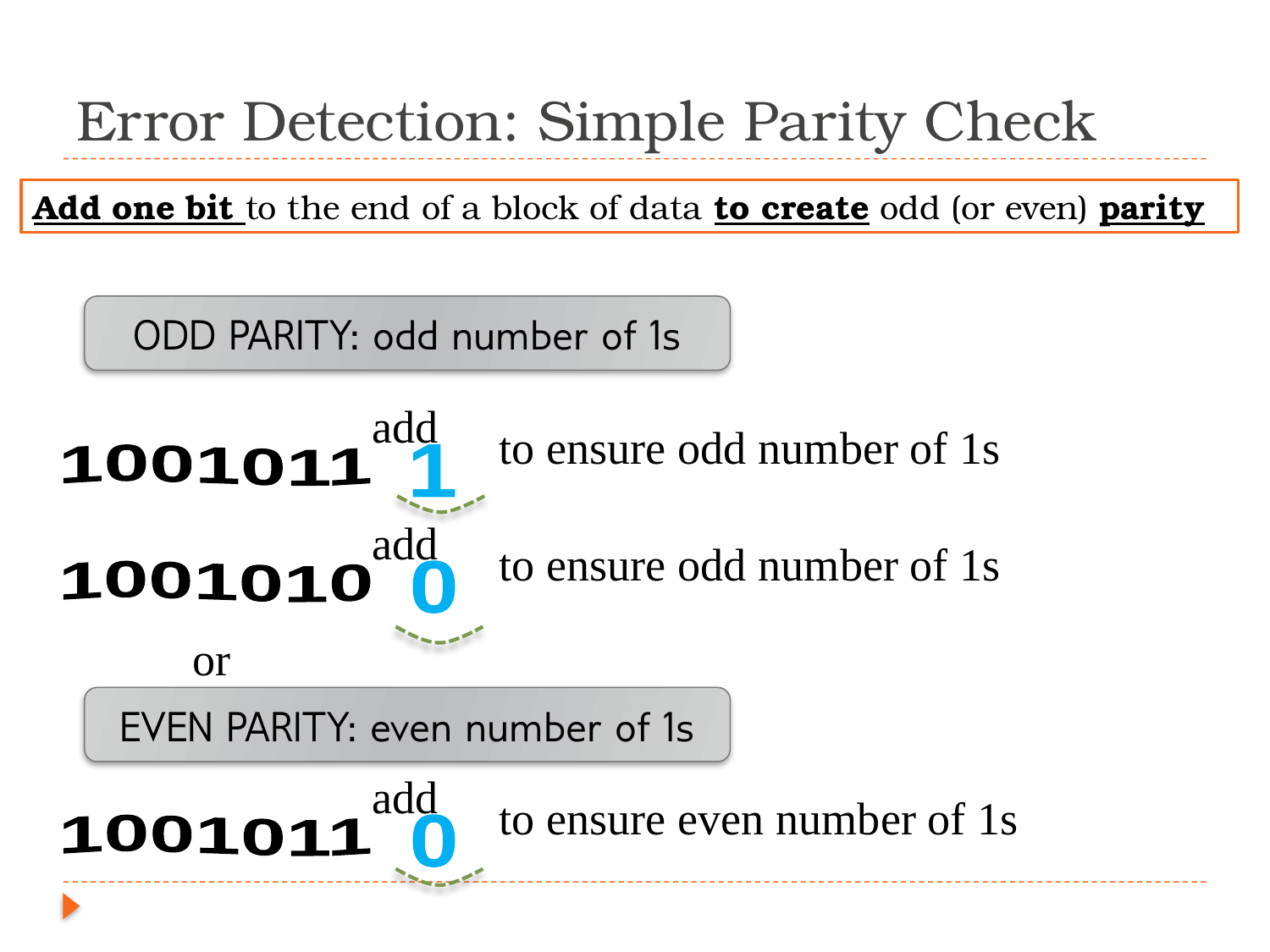

# Error Detection: Simple Parity Check
Add one bit to the end of a block of data to create odd (or even) parity

ODD PARITY: odd number of 1s
add
to ensure odd number of 1s

1001011
1

add
to ensure odd number of 1s

1001010
0
or

EVEN PARITY: even number of 1s
add
to ensure even number of 1s

1001011
0